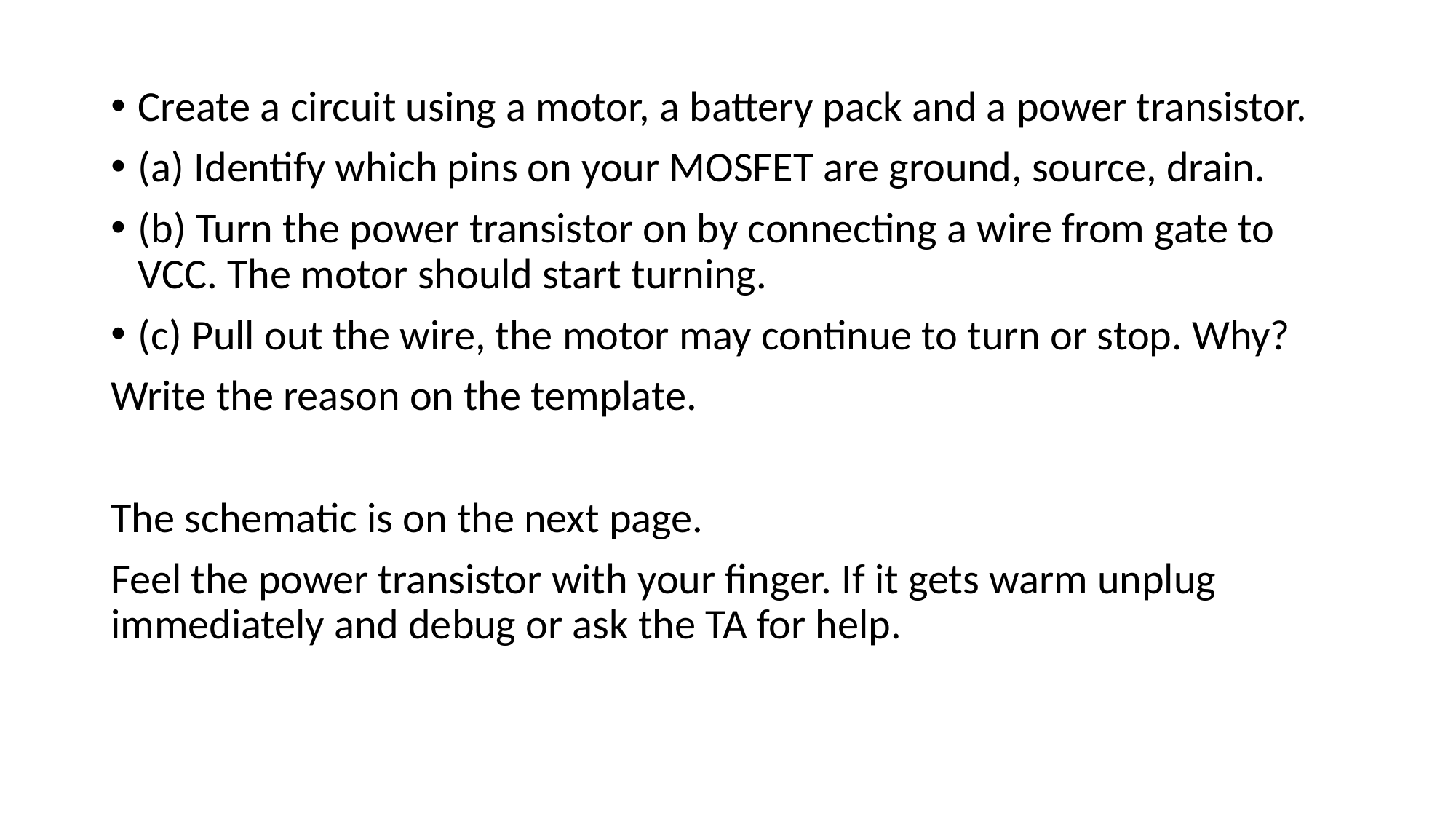

Create a circuit using a motor, a battery pack and a power transistor.
(a) Identify which pins on your MOSFET are ground, source, drain.
(b) Turn the power transistor on by connecting a wire from gate to VCC. The motor should start turning.
(c) Pull out the wire, the motor may continue to turn or stop. Why?
Write the reason on the template.

The schematic is on the next page.
Feel the power transistor with your finger. If it gets warm unplug immediately and debug or ask the TA for help.